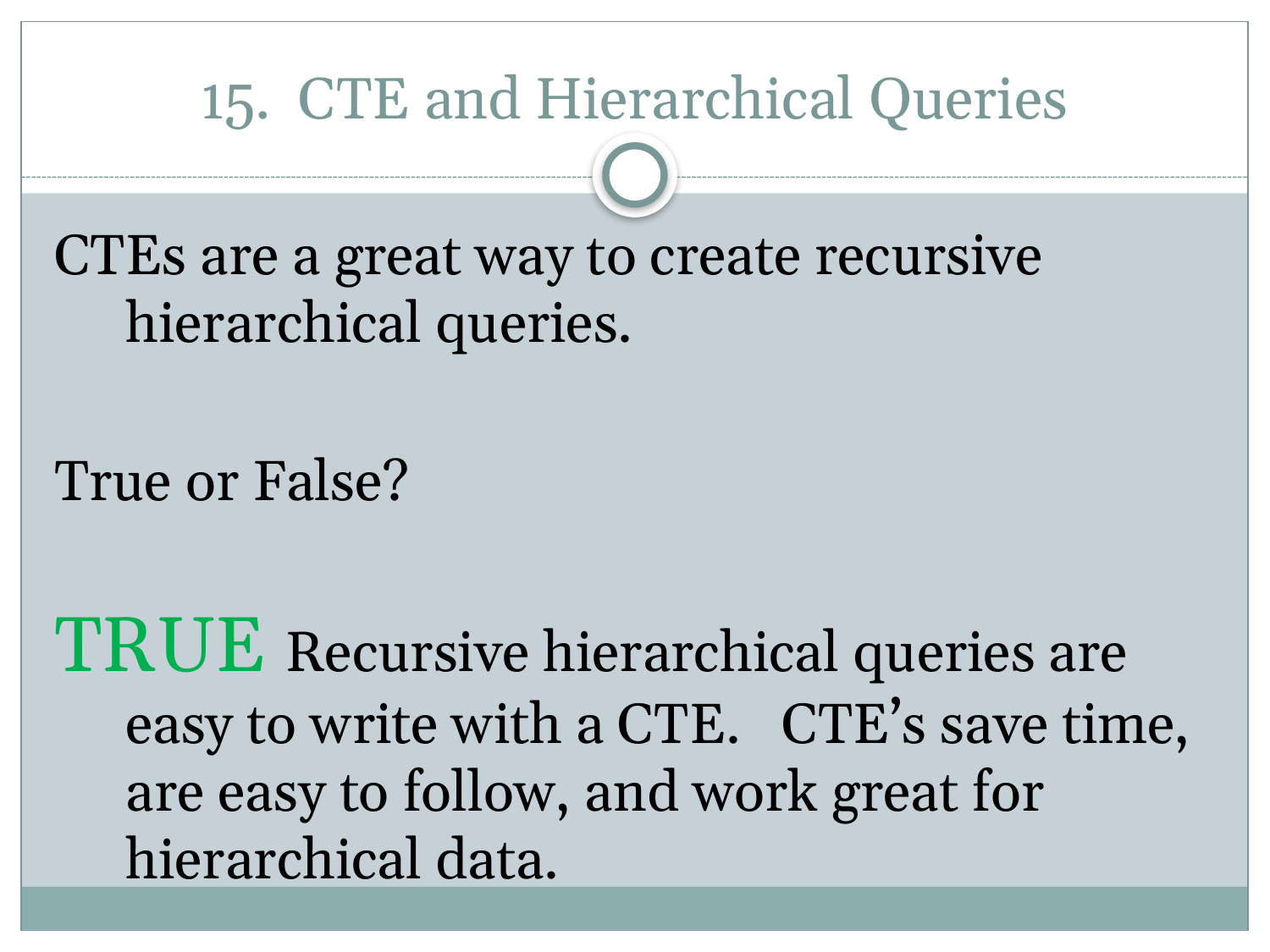

# 15.  CTE and Hierarchical Queries
CTEs are a great way to create recursive hierarchical queries.

True or False?

TRUE Recursive hierarchical queries are easy to write with a CTE.   CTE’s save time, are easy to follow, and work great for hierarchical data.